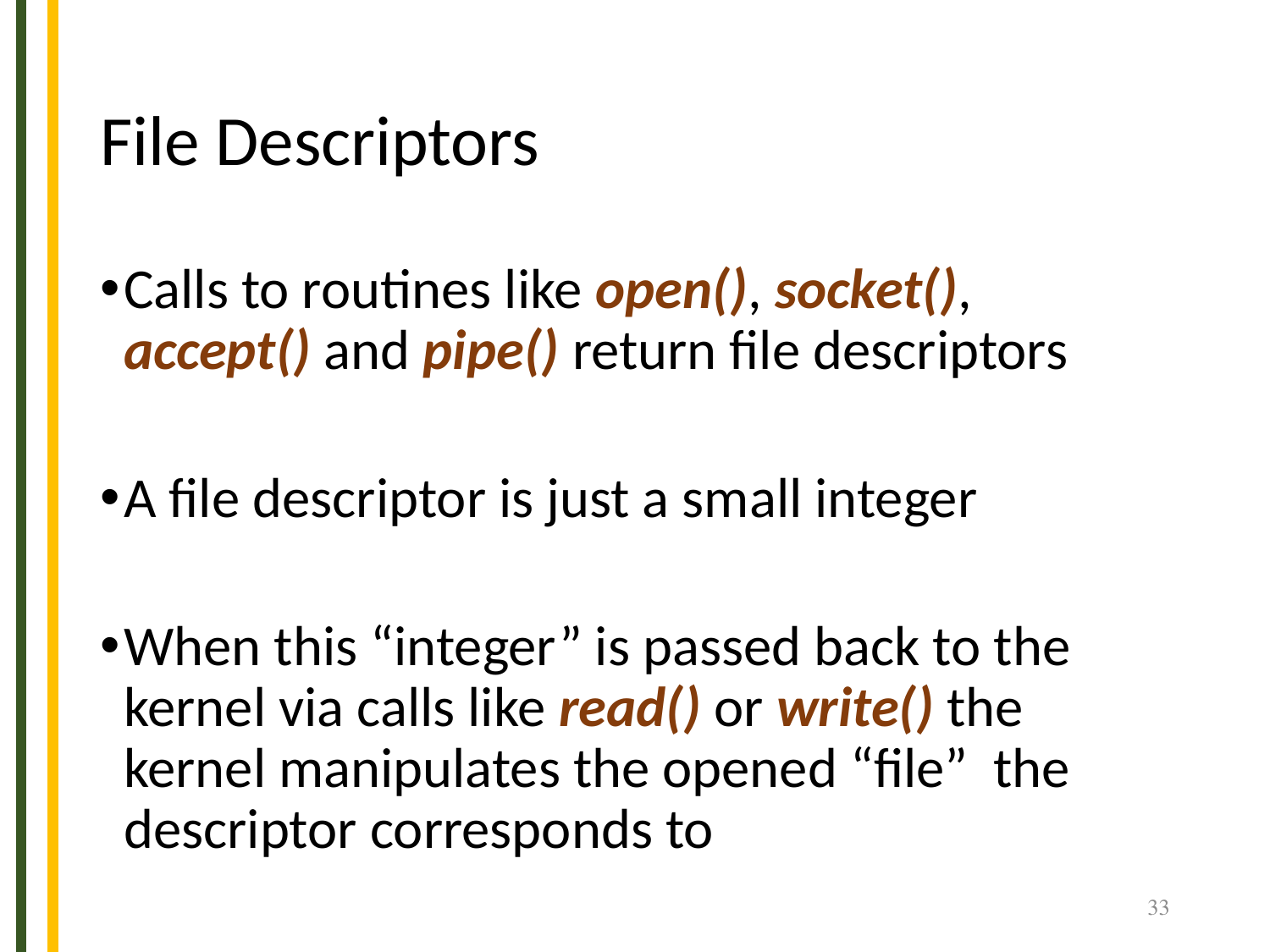

# File Descriptors
Calls to routines like open(), socket(), accept() and pipe() return file descriptors

A file descriptor is just a small integer

When this “integer” is passed back to the kernel via calls like read() or write() the kernel manipulates the opened “file”  the descriptor corresponds to
33